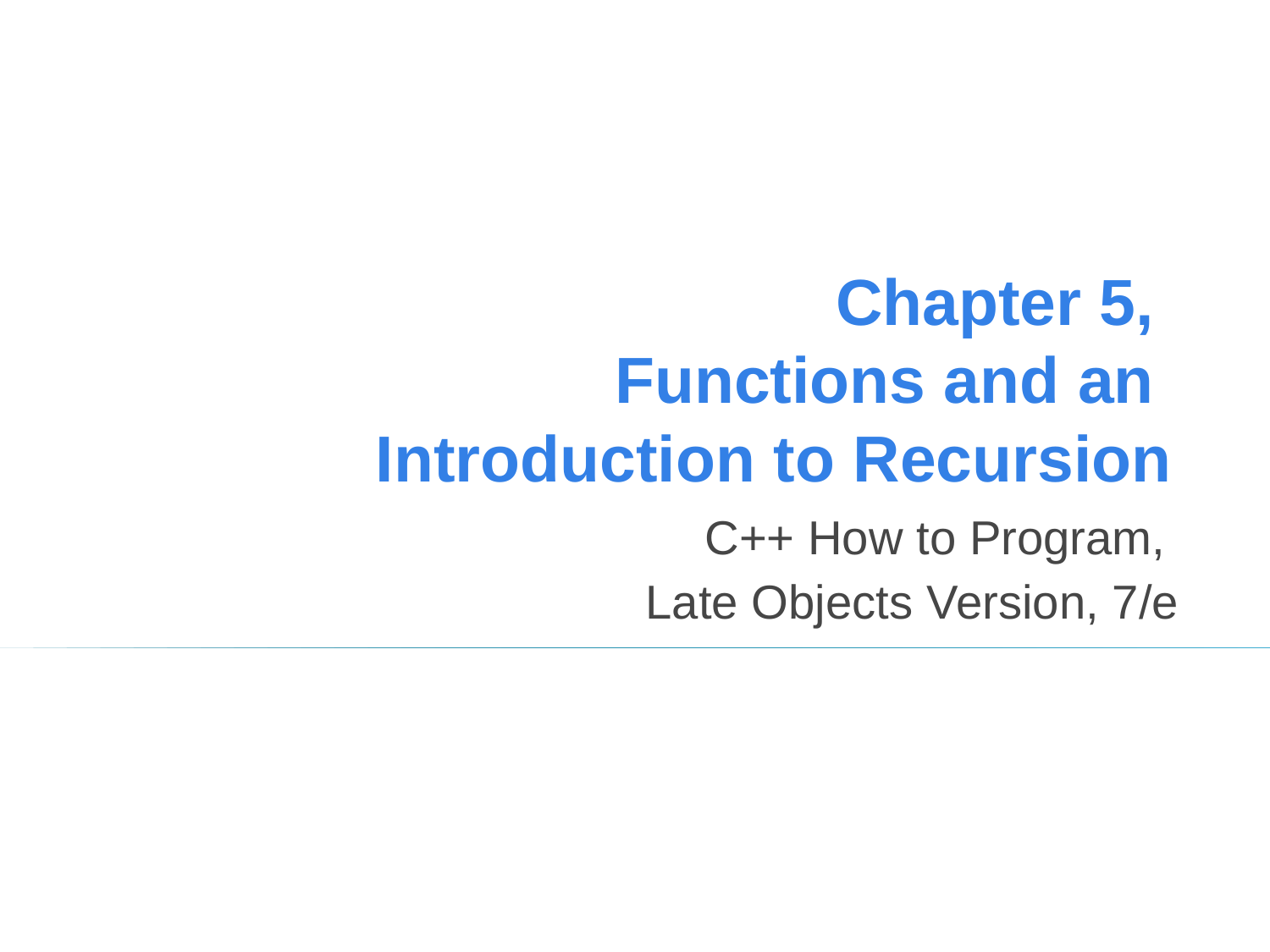

# Chapter 5, Functions and an Introduction to Recursion
C++ How to Program,
Late Objects Version, 7/e
1